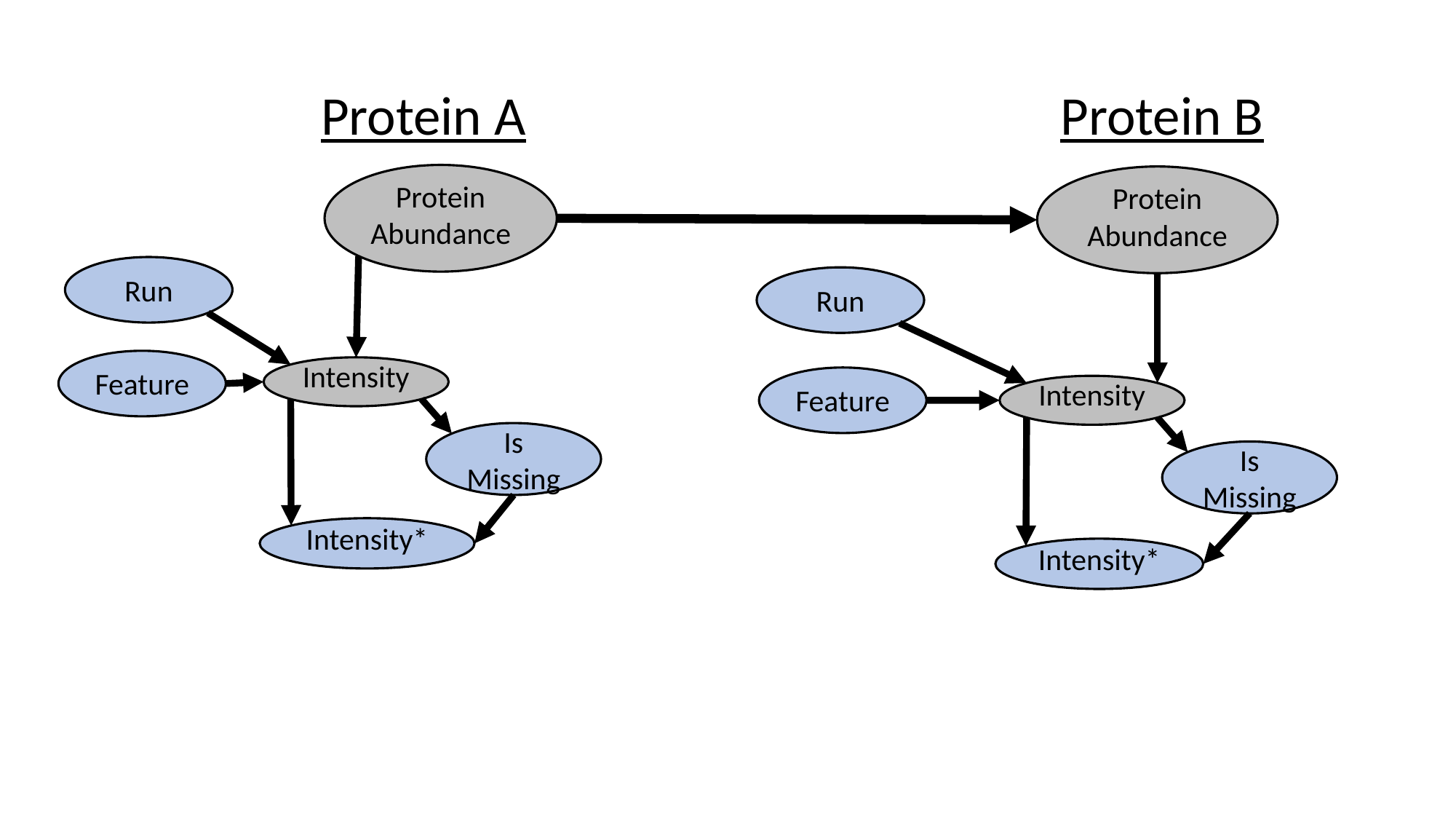

Protein A
Protein B
Protein
Abundance
Protein Abundance
Run
Run
Feature
Intensity
Feature
Intensity
Is Missing
Is Missing
Intensity*
Intensity*